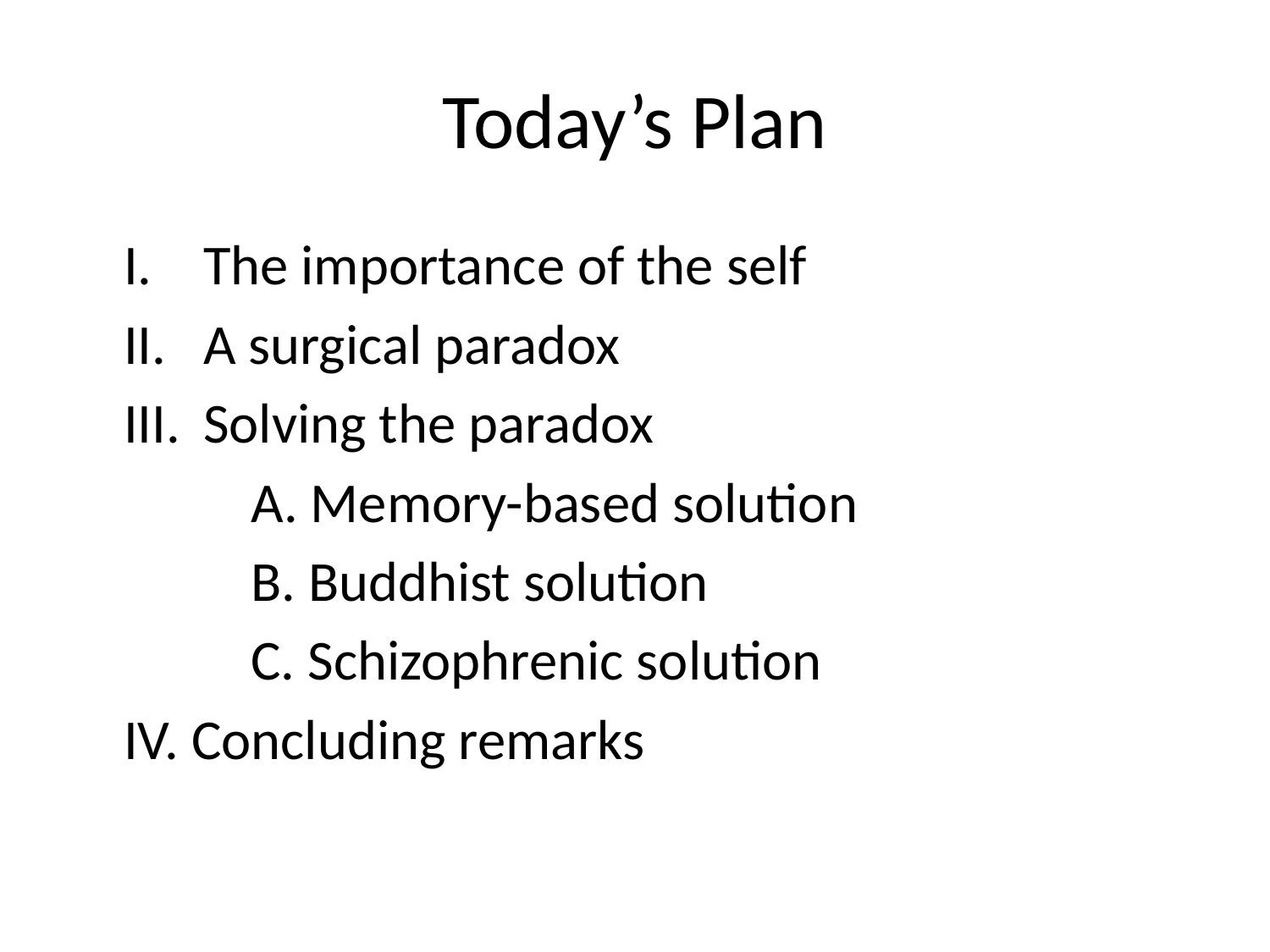

# Today’s Plan
The importance of the self
A surgical paradox
Solving the paradox
	A. Memory-based solution
	B. Buddhist solution
	C. Schizophrenic solution
IV. Concluding remarks